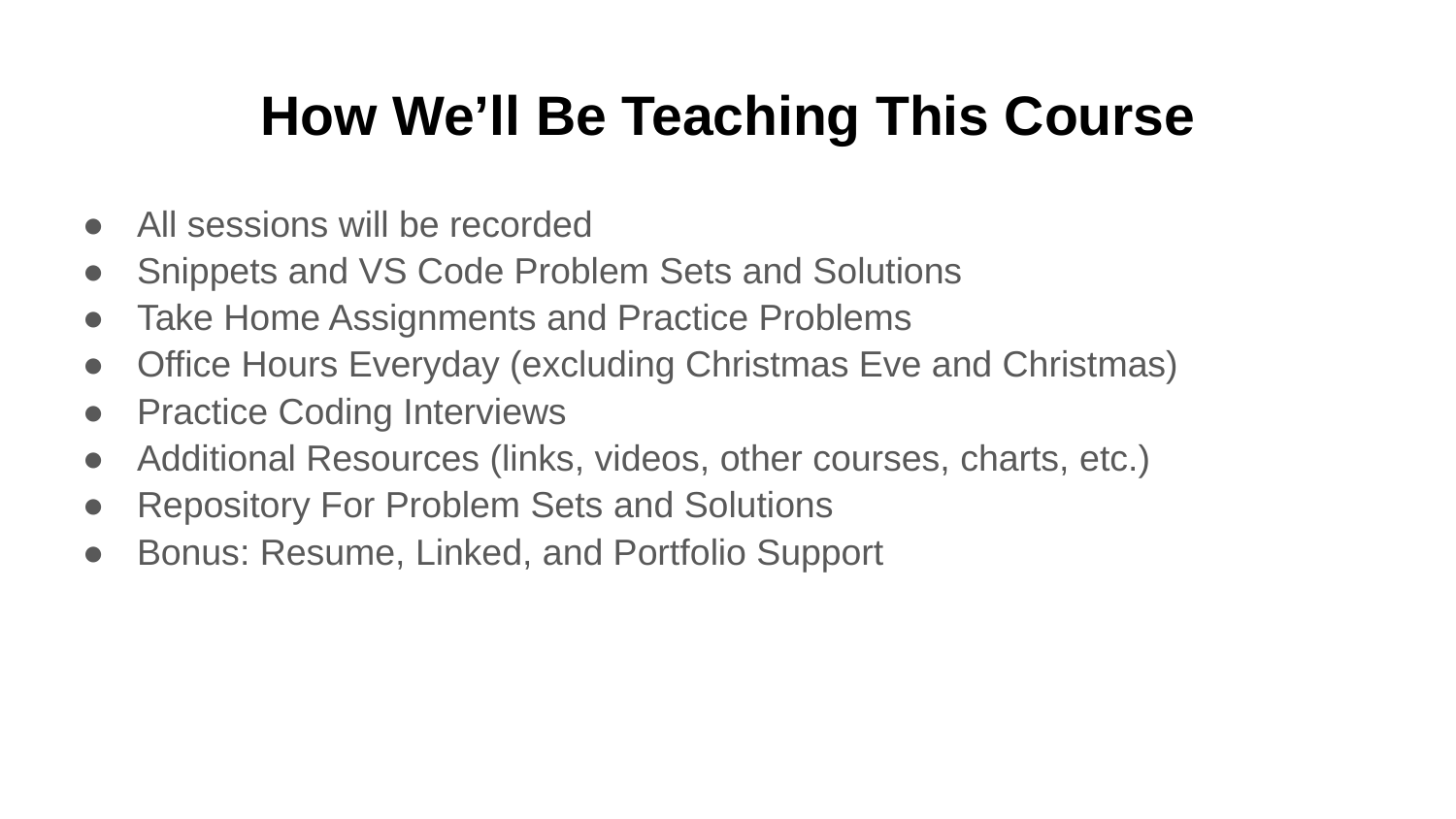

# How We’ll Be Teaching This Course
All sessions will be recorded
Snippets and VS Code Problem Sets and Solutions
Take Home Assignments and Practice Problems
Office Hours Everyday (excluding Christmas Eve and Christmas)
Practice Coding Interviews
Additional Resources (links, videos, other courses, charts, etc.)
Repository For Problem Sets and Solutions
Bonus: Resume, Linked, and Portfolio Support